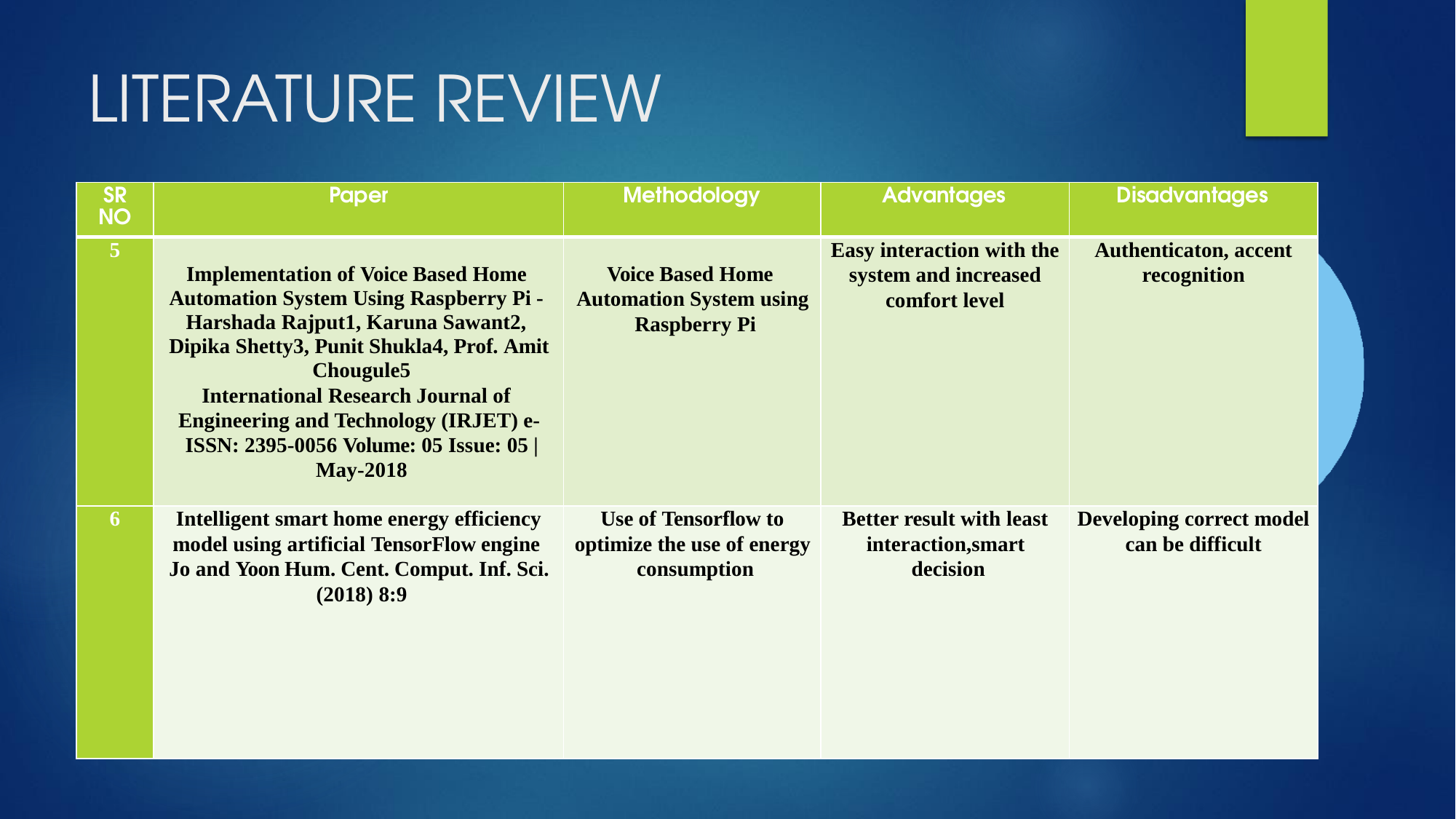

# LITERATURE REVIEW
| SR NO | Paper | Methodology | Advantages | Disadvantages |
| --- | --- | --- | --- | --- |
| 5 | Implementation of Voice Based Home Automation System Using Raspberry Pi - Harshada Rajput1, Karuna Sawant2, Dipika Shetty3, Punit Shukla4, Prof. Amit Chougule5 International Research Journal of Engineering and Technology (IRJET) e- ISSN: 2395-0056 Volume: 05 Issue: 05 | May-2018 | Voice Based Home Automation System using Raspberry Pi | Easy interaction with the system and increased comfort level | Authenticaton, accent recognition |
| 6 | Intelligent smart home energy efficiency model using artificial TensorFlow engine Jo and Yoon Hum. Cent. Comput. Inf. Sci. (2018) 8:9 | Use of Tensorflow to optimize the use of energy consumption | Better result with least interaction,smart decision | Developing correct model can be difficult |